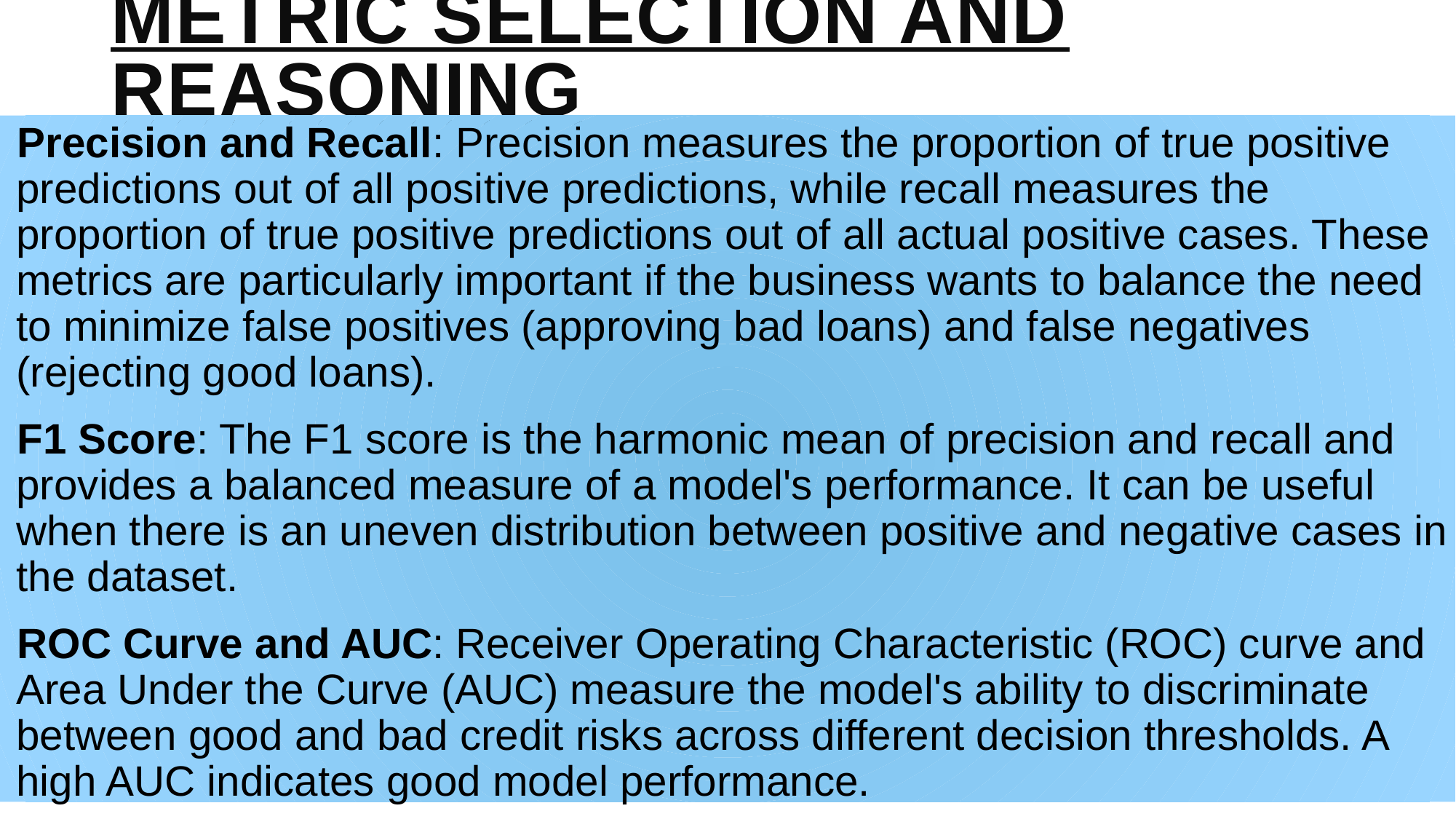

# Metric selection and Reasoning
Precision and Recall: Precision measures the proportion of true positive predictions out of all positive predictions, while recall measures the proportion of true positive predictions out of all actual positive cases. These metrics are particularly important if the business wants to balance the need to minimize false positives (approving bad loans) and false negatives (rejecting good loans).
F1 Score: The F1 score is the harmonic mean of precision and recall and provides a balanced measure of a model's performance. It can be useful when there is an uneven distribution between positive and negative cases in the dataset.
ROC Curve and AUC: Receiver Operating Characteristic (ROC) curve and Area Under the Curve (AUC) measure the model's ability to discriminate between good and bad credit risks across different decision thresholds. A high AUC indicates good model performance.